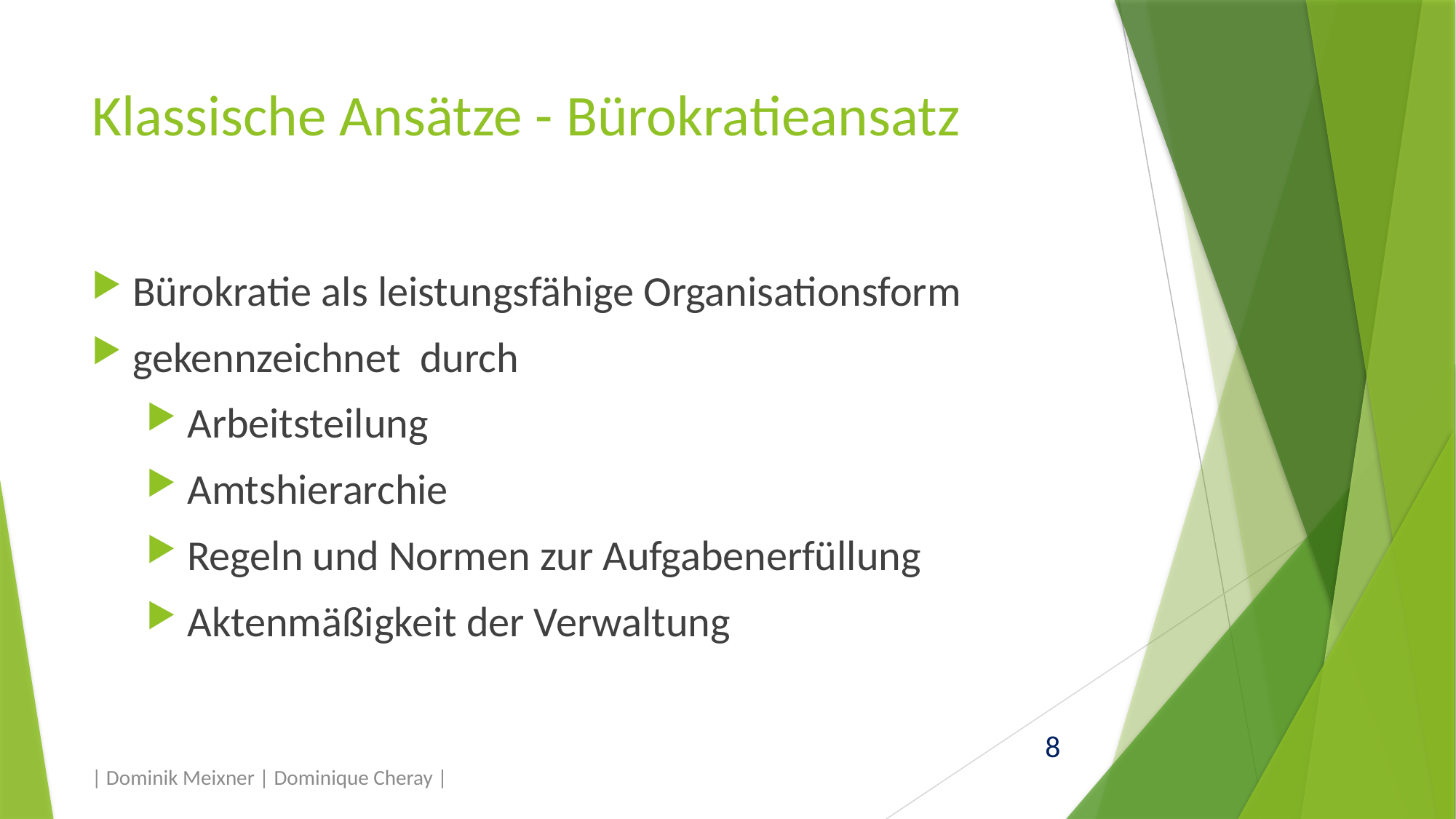

# Klassische Ansätze - Bürokratieansatz
Bürokratie als leistungsfähige Organisationsform
gekennzeichnet  durch
Arbeitsteilung
Amtshierarchie
Regeln und Normen zur Aufgabenerfüllung
Aktenmäßigkeit der Verwaltung

| Dominik Meixner | Dominique Cheray |